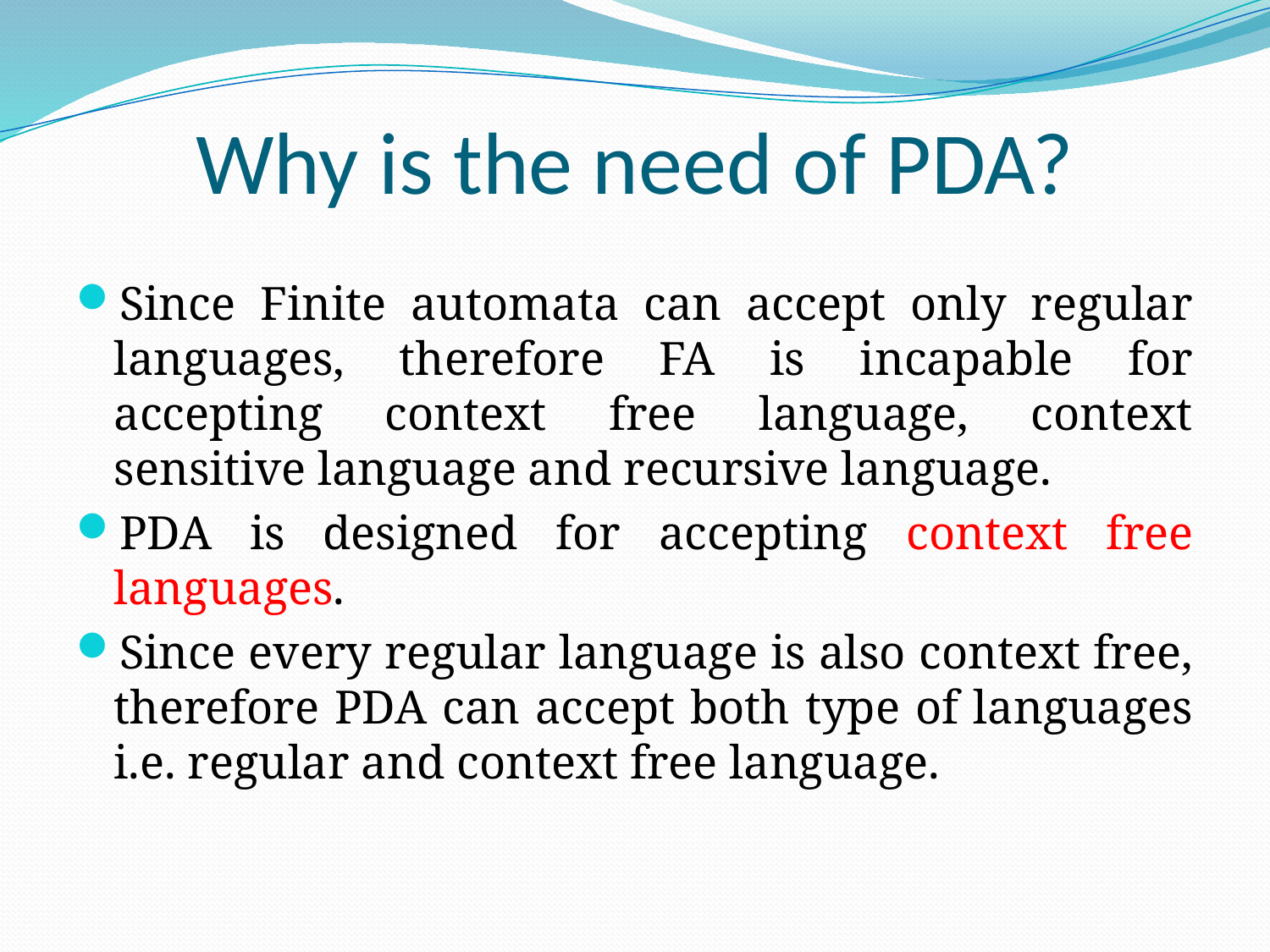

# Why is the need of PDA?
Since Finite automata can accept only regular languages, therefore FA is incapable for accepting context free language, context sensitive language and recursive language.
PDA is designed for accepting context free languages.
Since every regular language is also context free, therefore PDA can accept both type of languages i.e. regular and context free language.